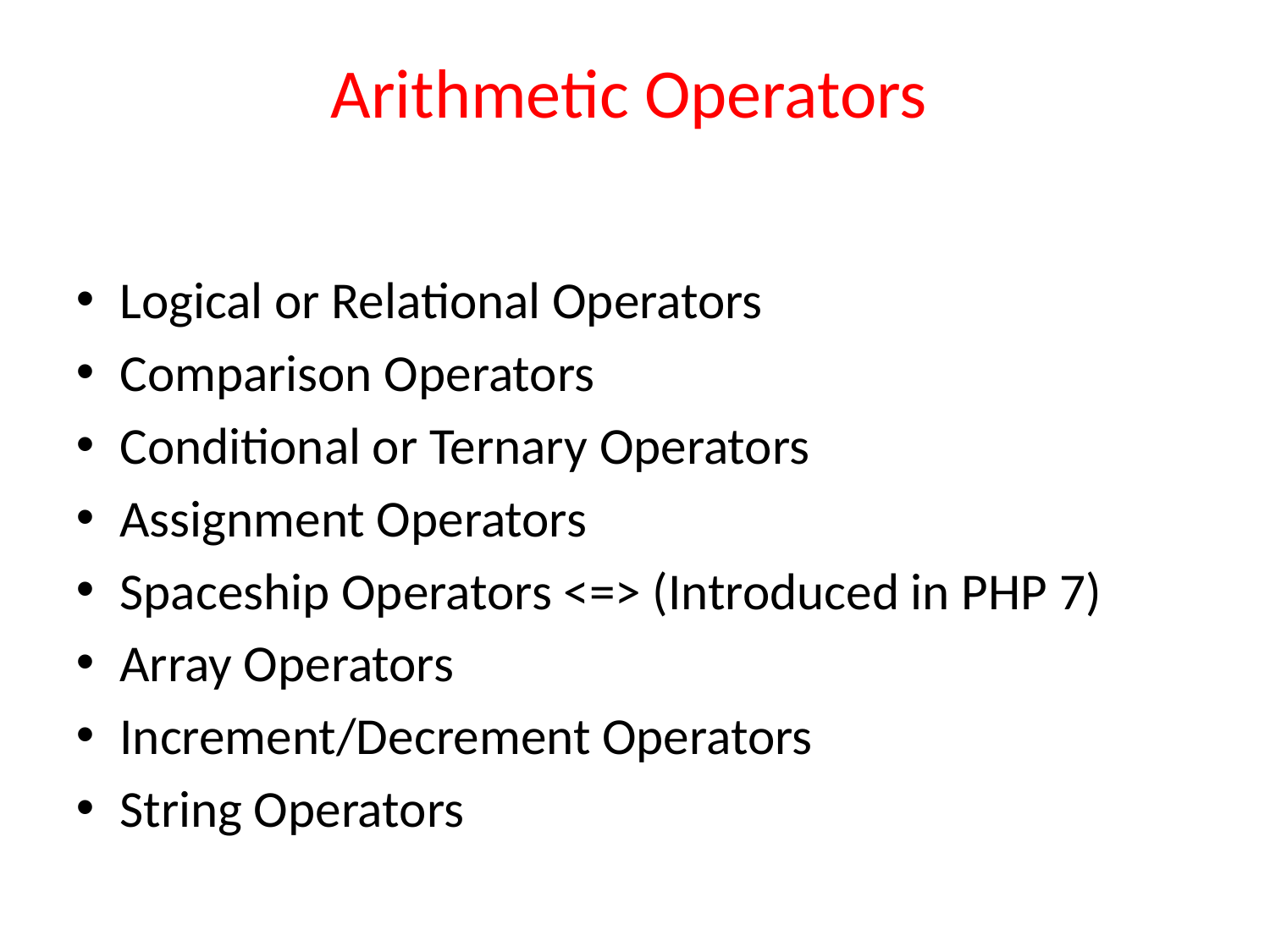

Arithmetic Operators
Logical or Relational Operators
Comparison Operators
Conditional or Ternary Operators
Assignment Operators
Spaceship Operators <=> (Introduced in PHP 7)
Array Operators
Increment/Decrement Operators
String Operators